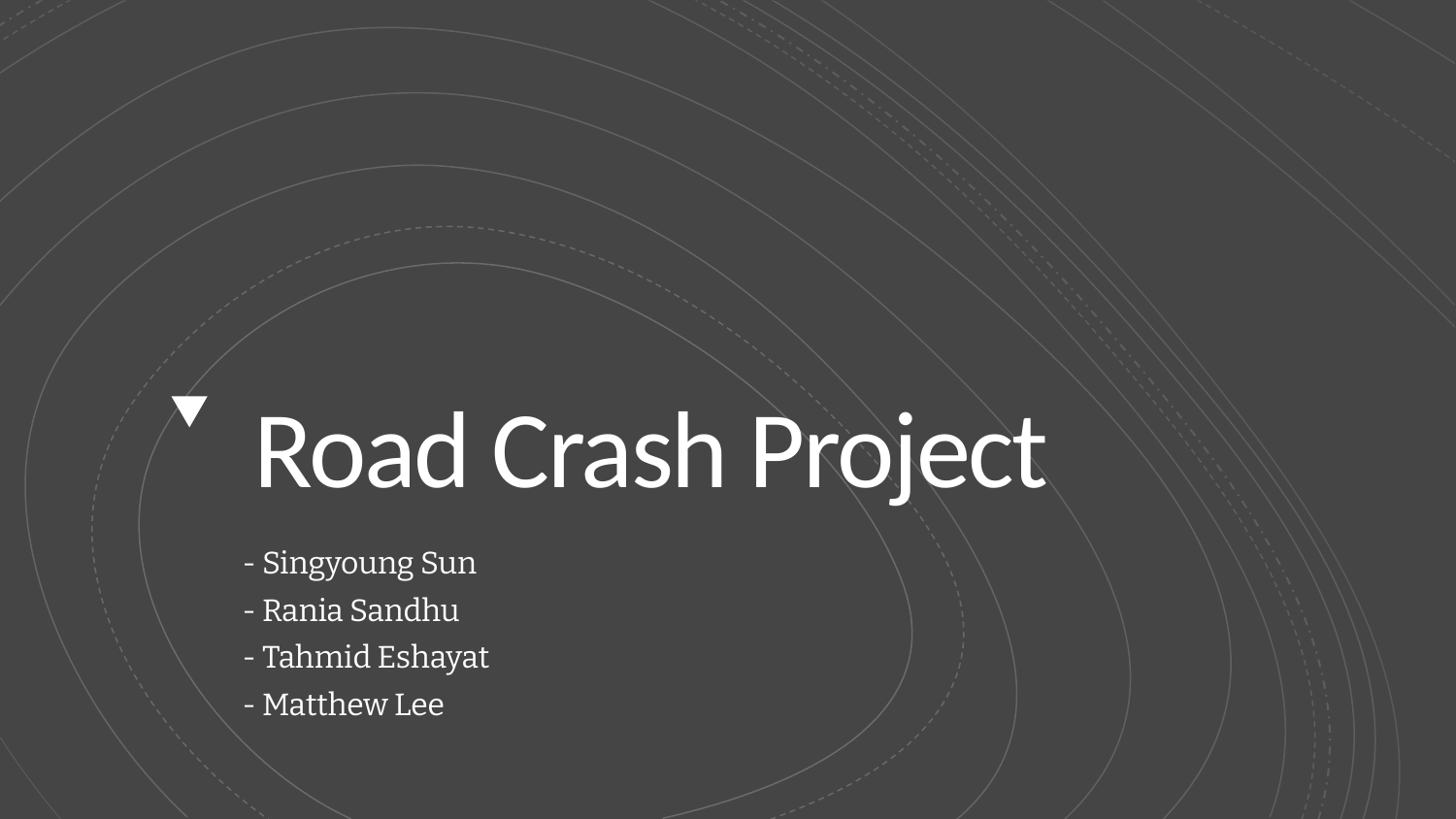

# Road Crash Project

- Singyoung Sun
- Rania Sandhu
- Tahmid Eshayat
- Matthew Lee